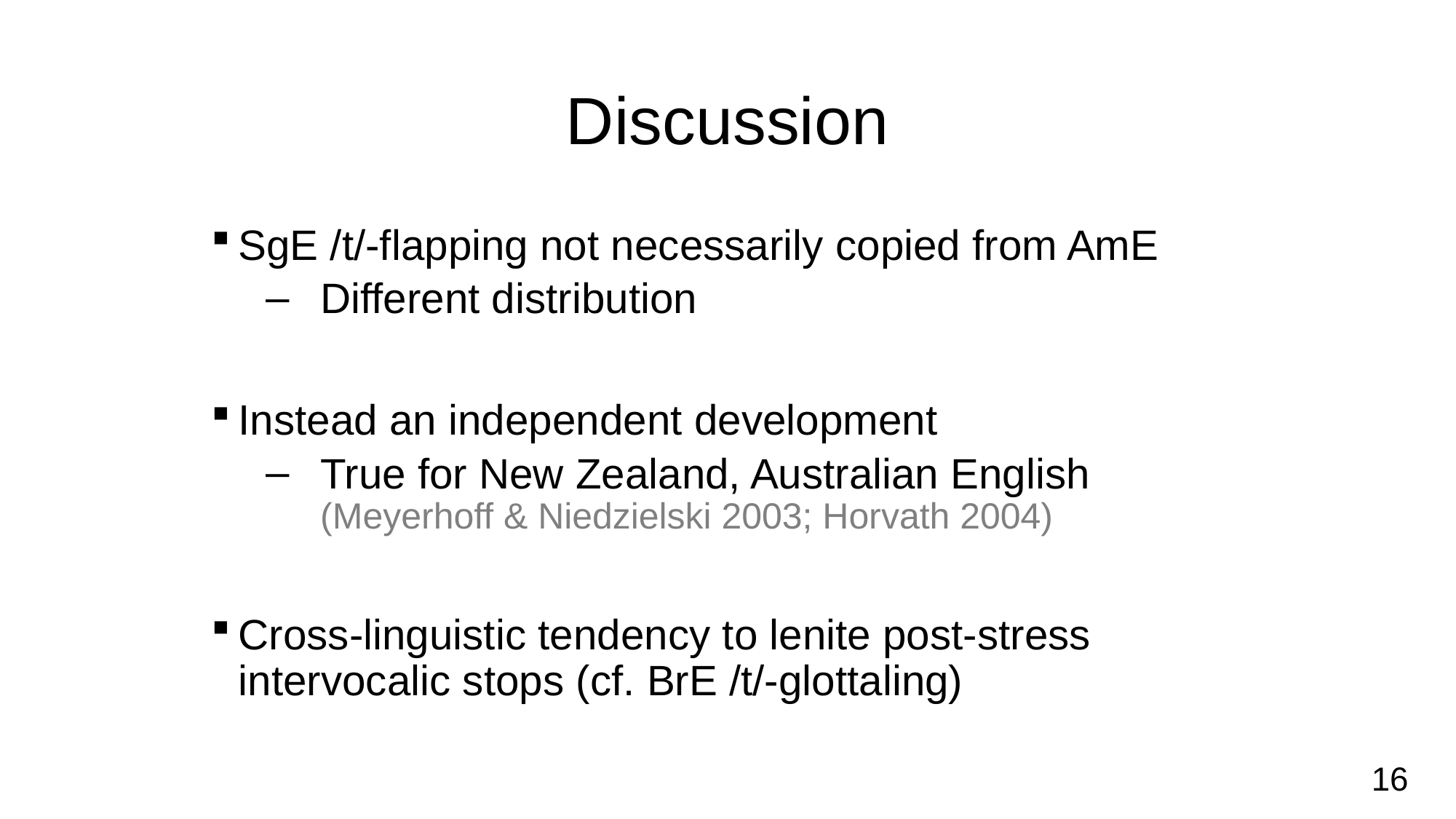

# Discussion
SgE /t/-flapping not necessarily copied from AmE
Different distribution

Instead an independent development
True for New Zealand, Australian English
(Meyerhoff & Niedzielski 2003; Horvath 2004)

Cross-linguistic tendency to lenite post-stress intervocalic stops (cf. BrE /t/-glottaling)

16